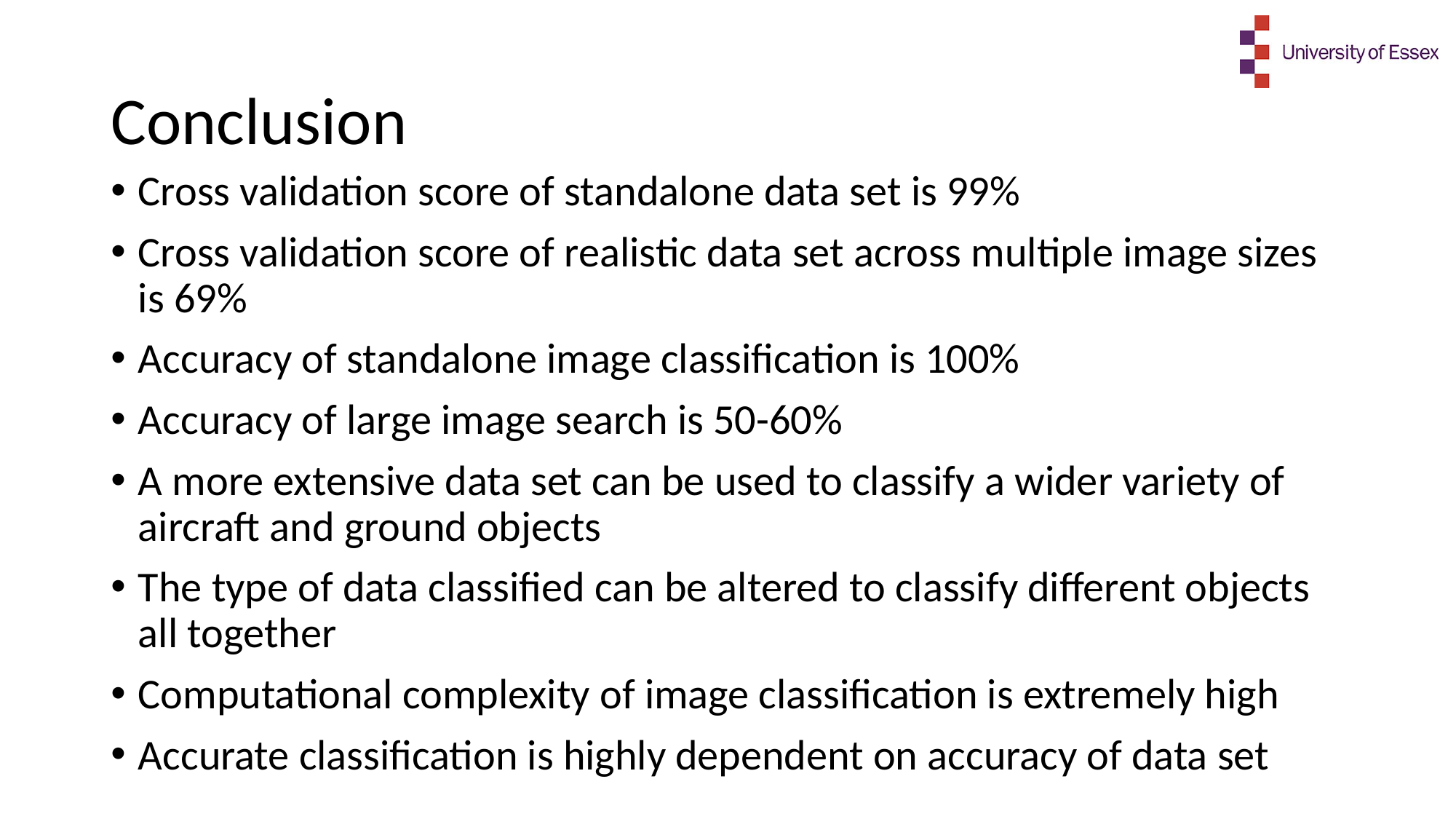

# Conclusion
Cross validation score of standalone data set is 99%
Cross validation score of realistic data set across multiple image sizes is 69%
Accuracy of standalone image classification is 100%
Accuracy of large image search is 50-60%
A more extensive data set can be used to classify a wider variety of aircraft and ground objects
The type of data classified can be altered to classify different objects all together
Computational complexity of image classification is extremely high
Accurate classification is highly dependent on accuracy of data set